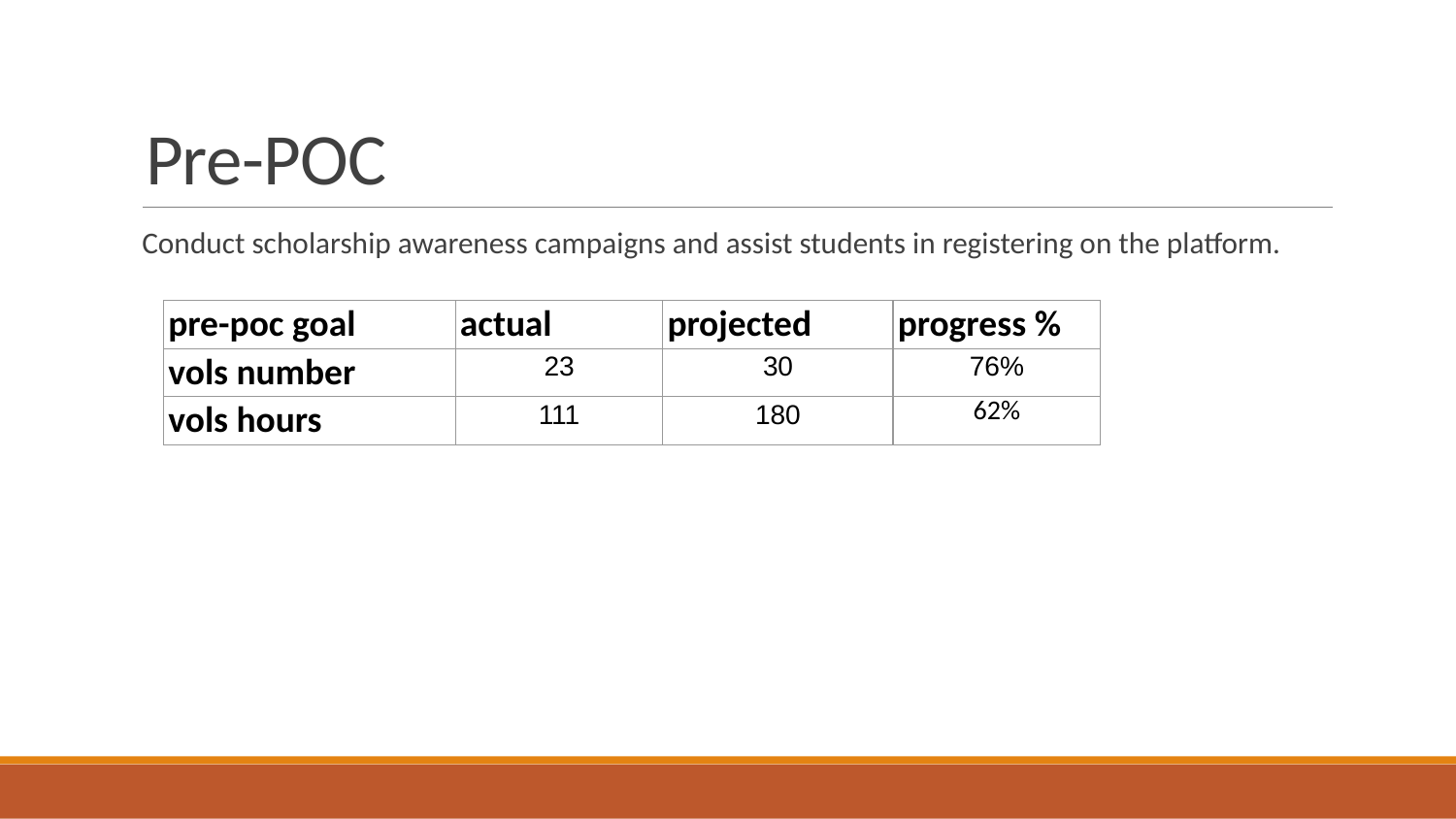

# Pre-POC

Conduct scholarship awareness campaigns and assist students in registering on the platform.

| pre-poc goal | actual | projected | progress % |
| --- | --- | --- | --- |
| vols number | 23 | 30 | 76% |
| vols hours | 111 | 180 | 62% |